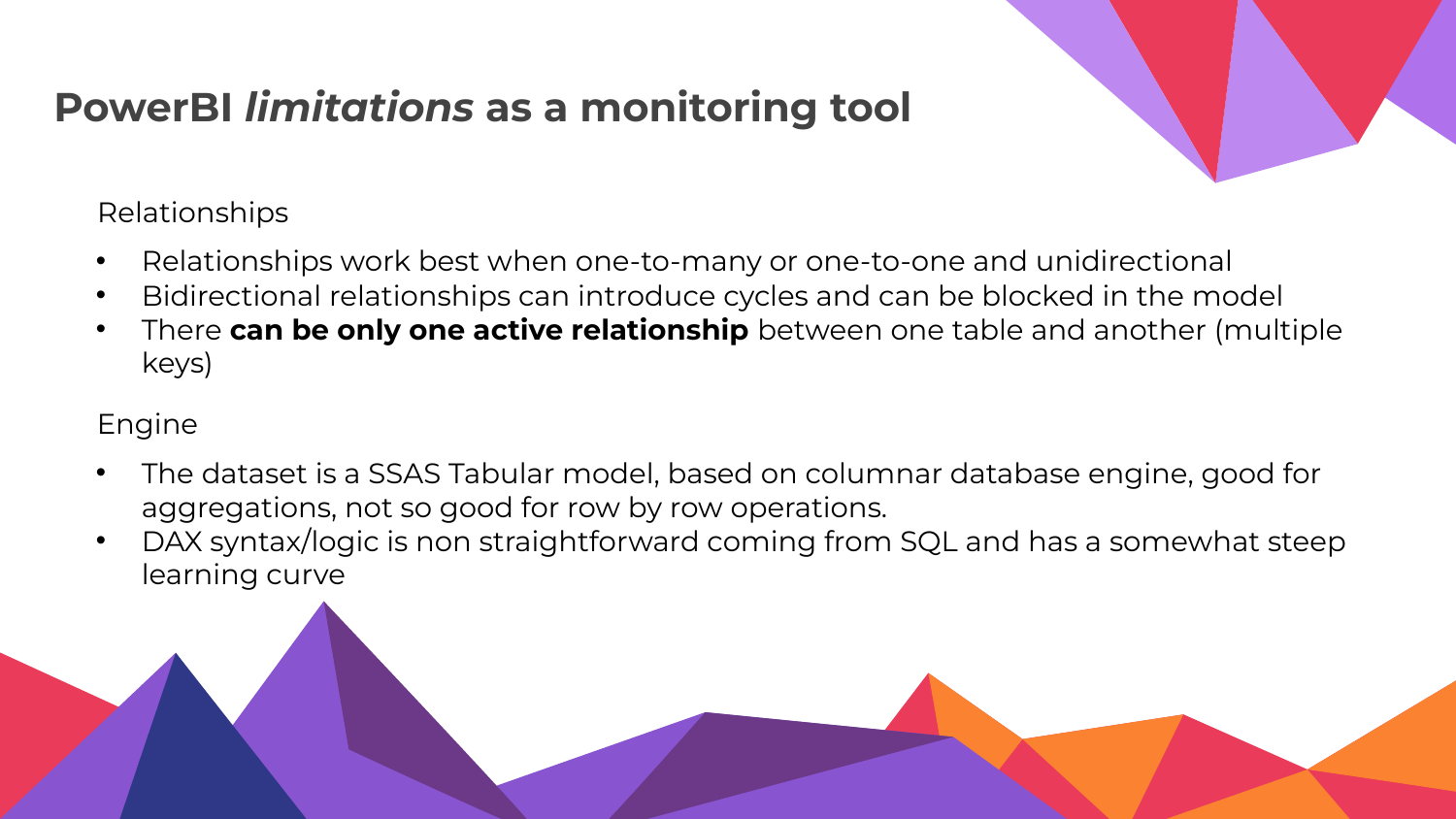

# PowerBI limitations as a monitoring tool
Relationships
Relationships work best when one-to-many or one-to-one and unidirectional
Bidirectional relationships can introduce cycles and can be blocked in the model
There can be only one active relationship between one table and another (multiple keys)
Engine
The dataset is a SSAS Tabular model, based on columnar database engine, good for aggregations, not so good for row by row operations.
DAX syntax/logic is non straightforward coming from SQL and has a somewhat steep learning curve